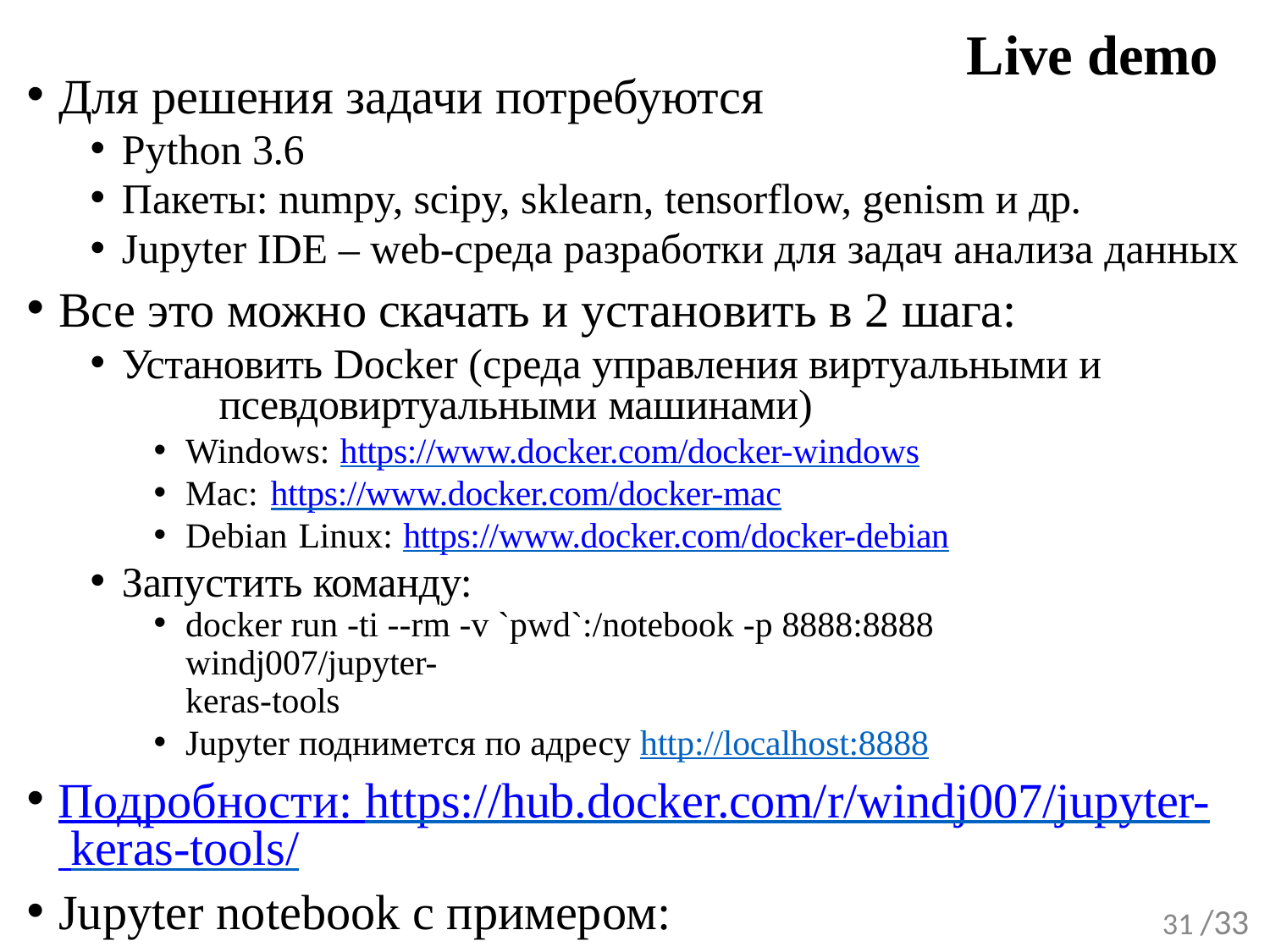

# Live demo
Для решения задачи потребуются
Python 3.6
Пакеты: numpy, scipy, sklearn, tensorflow, genism и др.
Jupyter IDE – web-среда разработки для задач анализа данных
Все это можно скачать и установить в 2 шага:
Установить Docker (среда управления виртуальными и 	псевдовиртуальными машинами)
Windows: https://www.docker.com/docker-windows
Mac: https://www.docker.com/docker-mac
Debian Linux: https://www.docker.com/docker-debian
Запустить команду:
docker run -ti --rm -v `pwd`:/notebook -p 8888:8888 windj007/jupyter-
keras-tools
Jupyter поднимется по адресу http://localhost:8888
Подробности: https://hub.docker.com/r/windj007/jupyter- 	keras-tools/
Jupyter notebook с примером: http://nlp.isa.ru/hse/crf-lstm/
31 /33